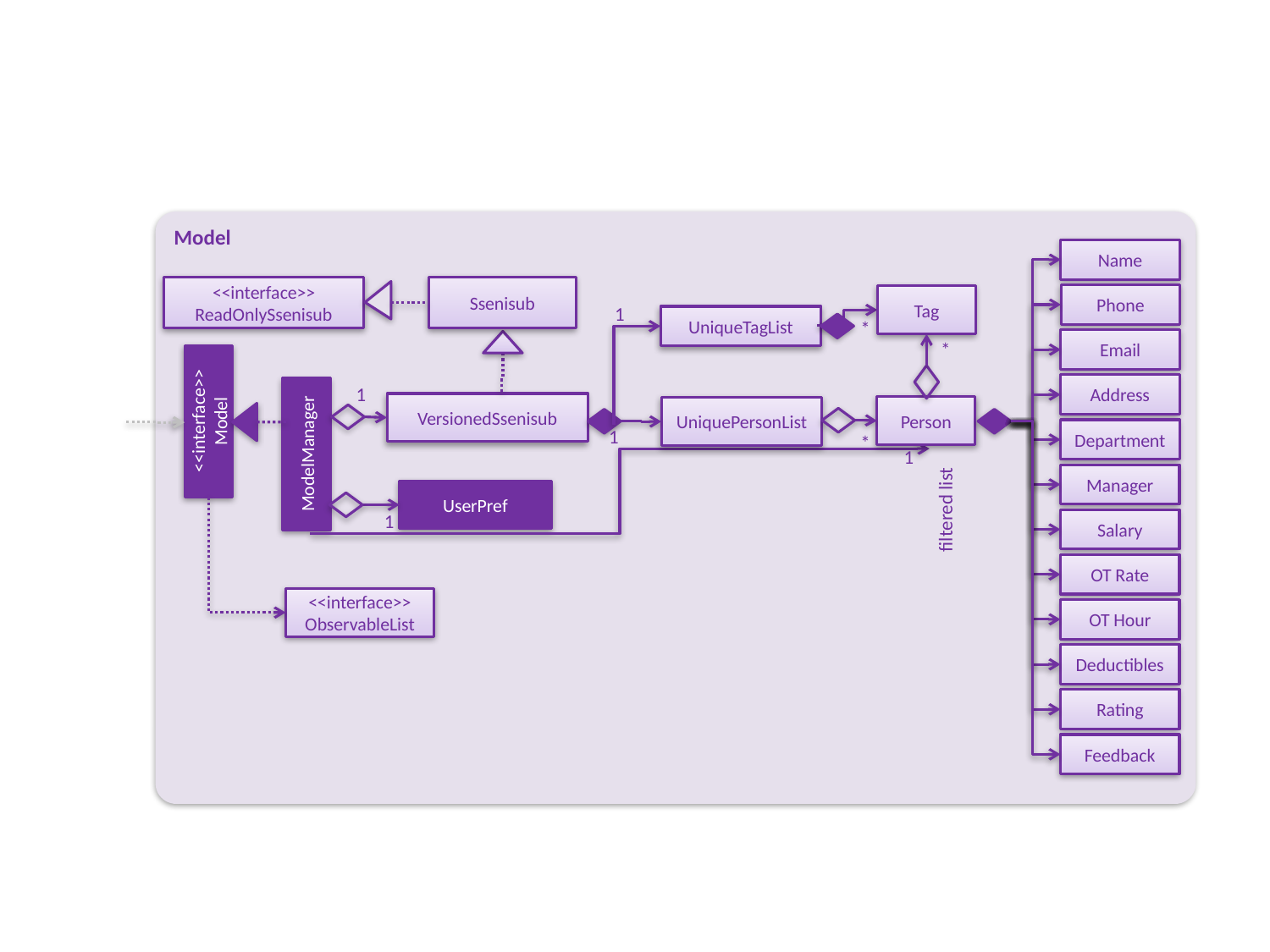

Model
Name
<<interface>>
ReadOnlySsenisub
Ssenisub
Phone
Tag

1
UniqueTagList

*
Email

*

Address
1
VersionedSsenisub
Person
<<interface>>
Model
UniquePersonList

Department
1
ModelManager
*
1
Manager
UserPref

filtered list
1
Salary
OT Rate
<<interface>>
ObservableList
OT Hour
Deductibles
Rating
Feedback